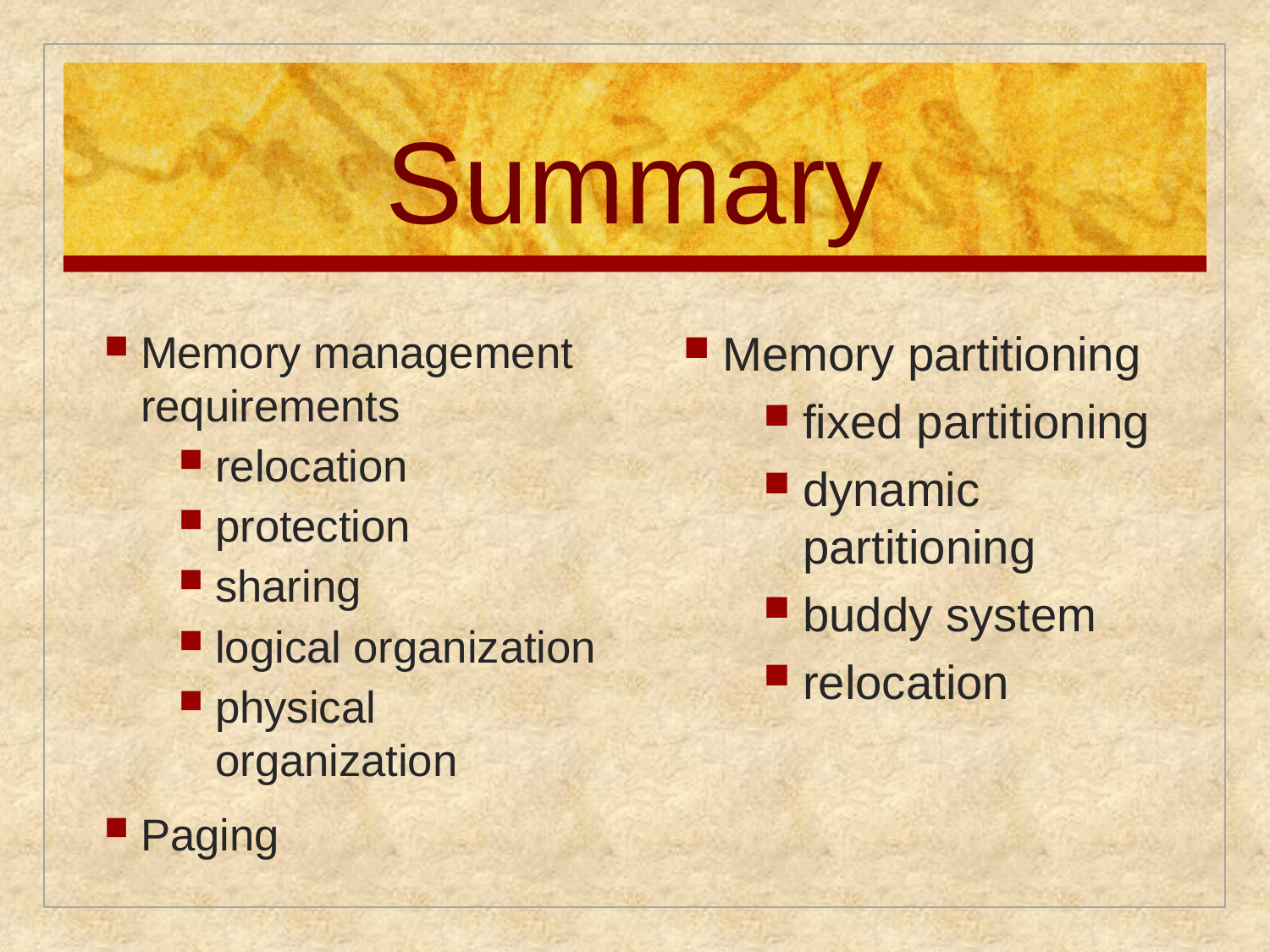

# Summary
Memory management requirements
relocation
protection
sharing
logical organization
physical organization
Paging
Memory partitioning
fixed partitioning
dynamic partitioning
buddy system
relocation